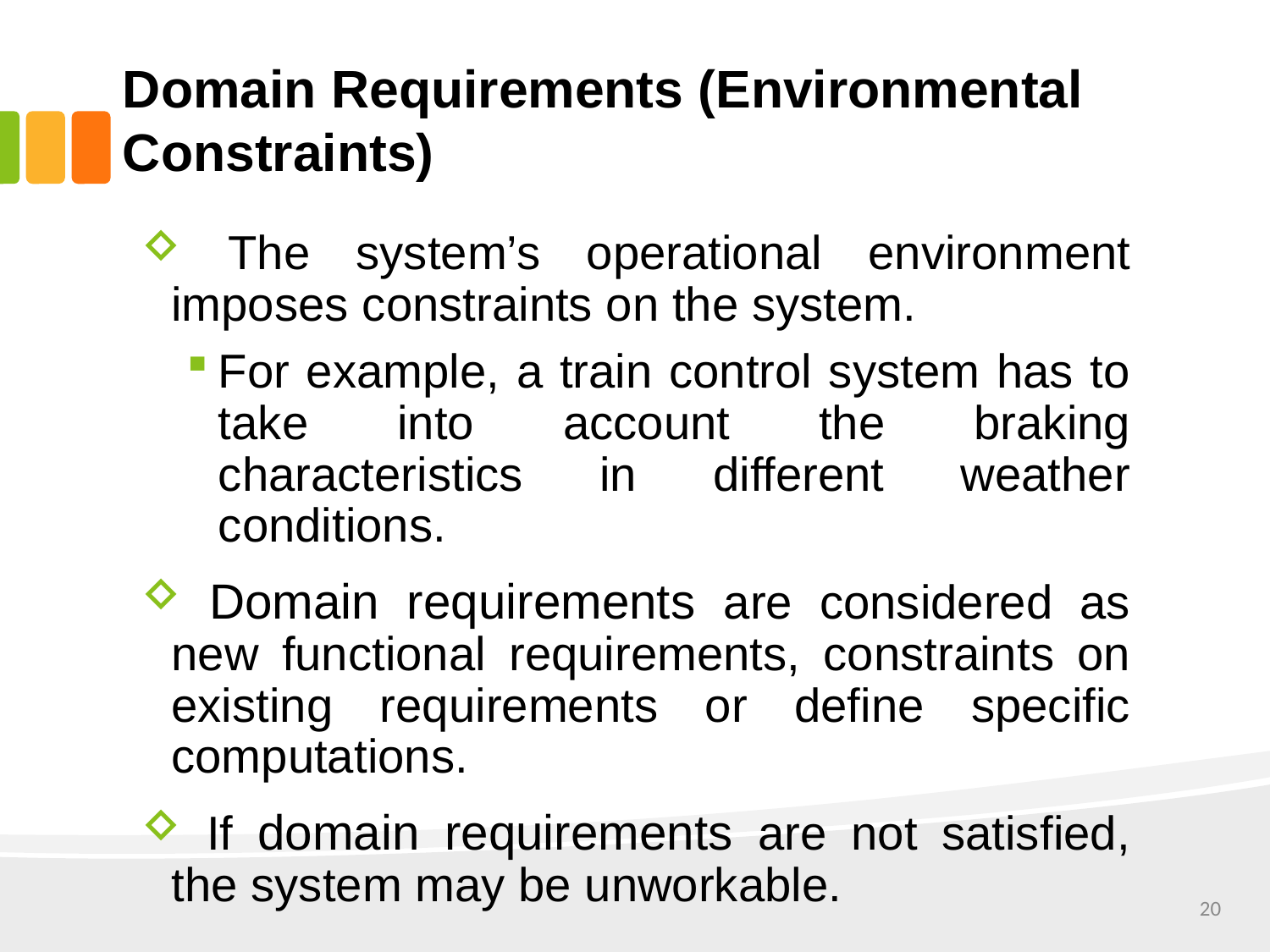

# Domain Requirements (Environmental Constraints)
 The system’s operational environment imposes constraints on the system.
For example, a train control system has to take into account the braking characteristics in different weather conditions.
 Domain requirements are considered as new functional requirements, constraints on existing requirements or define specific computations.
 If domain requirements are not satisfied, the system may be unworkable.
20